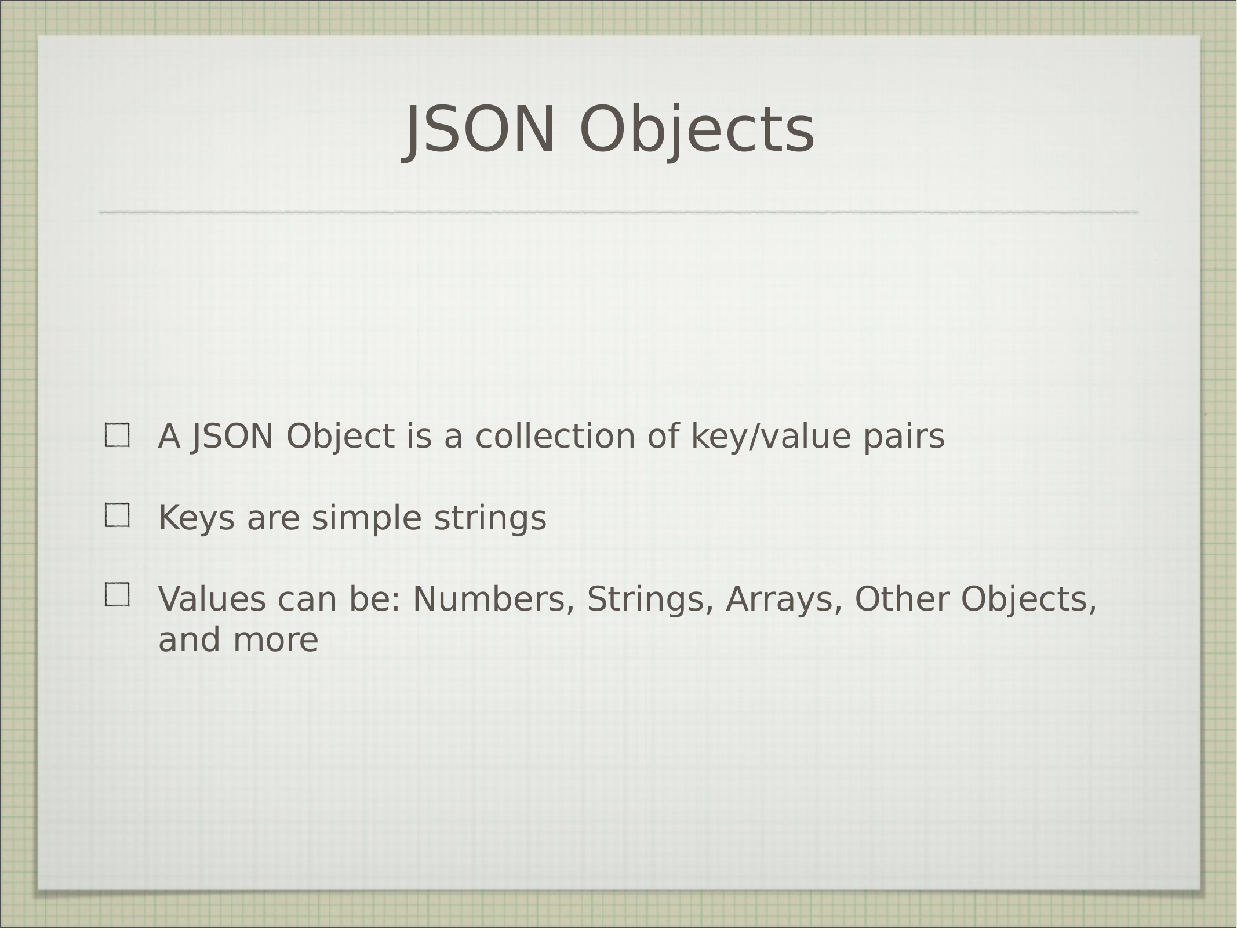

# JSON Objects
A JSON Object is a collection of key/value pairs

Keys are simple strings

Values can be: Numbers, Strings, Arrays, Other Objects,  and more